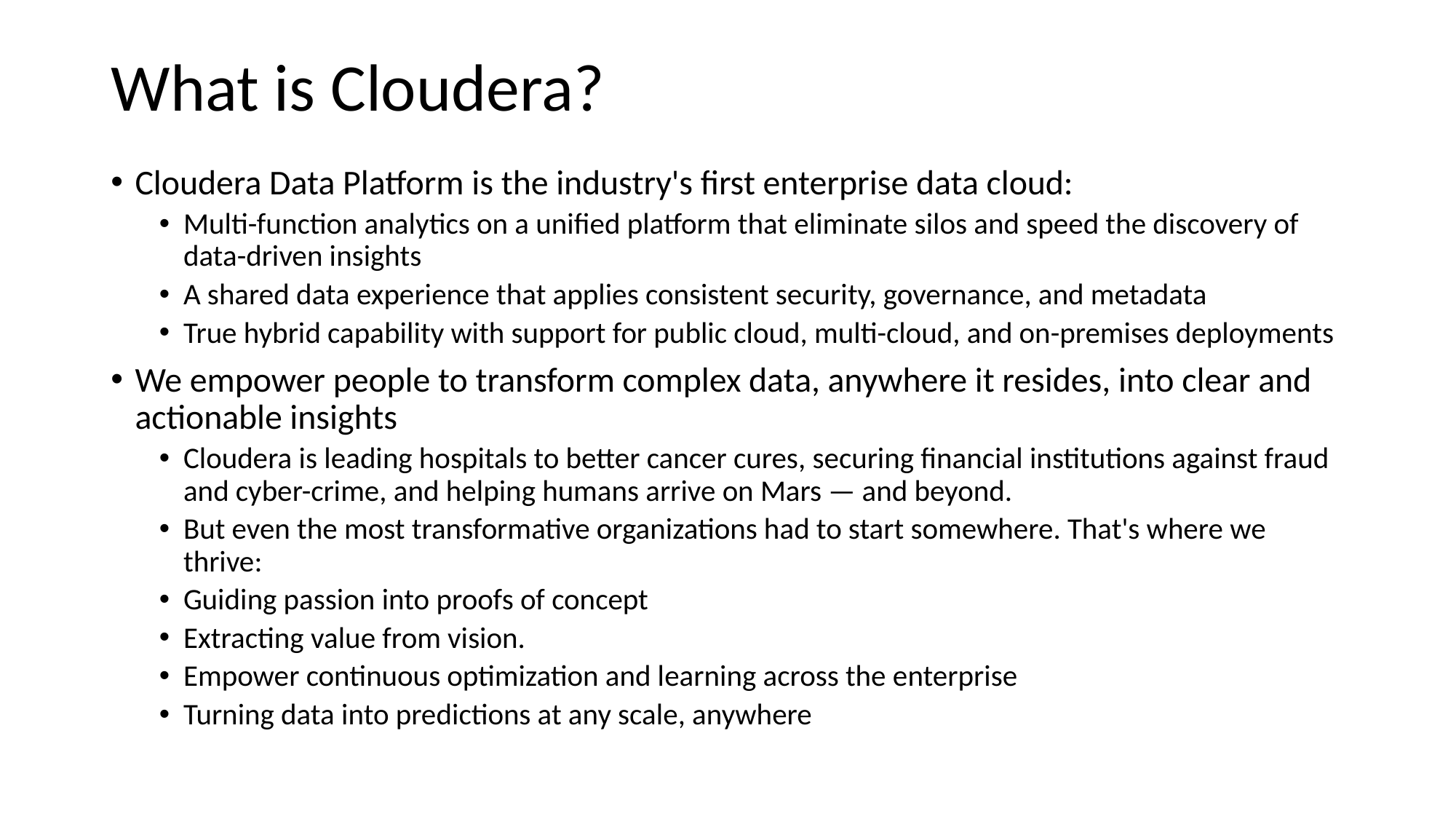

# What is Cloudera?
Cloudera Data Platform is the industry's first enterprise data cloud:
Multi-function analytics on a unified platform that eliminate silos and speed the discovery of data-driven insights
A shared data experience that applies consistent security, governance, and metadata
True hybrid capability with support for public cloud, multi-cloud, and on-premises deployments
We empower people to transform complex data, anywhere it resides, into clear and actionable insights
Cloudera is leading hospitals to better cancer cures, securing financial institutions against fraud and cyber-crime, and helping humans arrive on Mars — and beyond.
But even the most transformative organizations had to start somewhere. That's where we thrive:
Guiding passion into proofs of concept
Extracting value from vision.
Empower continuous optimization and learning across the enterprise
Turning data into predictions at any scale, anywhere